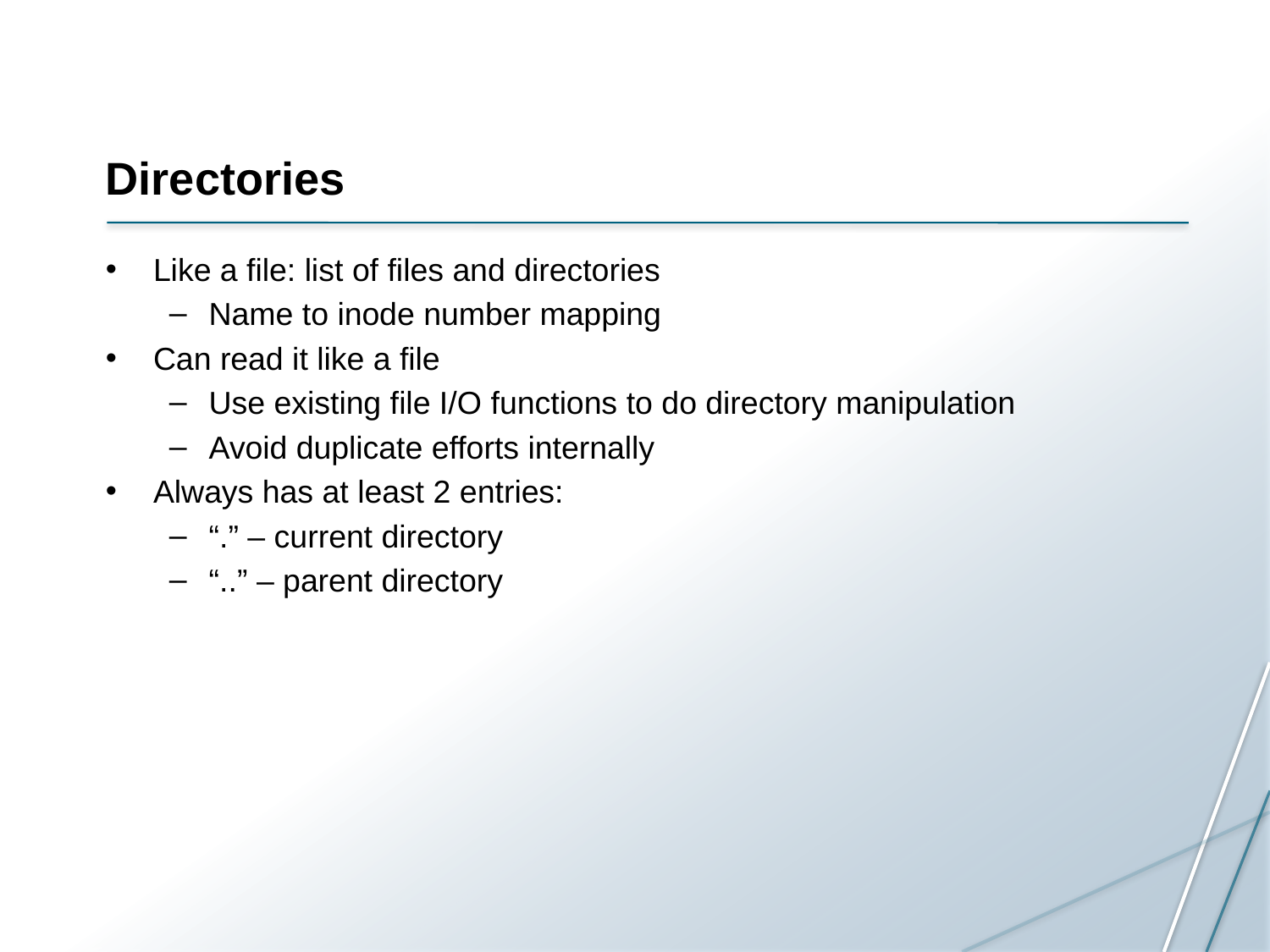

# Directories
Like a file: list of files and directories
Name to inode number mapping
Can read it like a file
Use existing file I/O functions to do directory manipulation
Avoid duplicate efforts internally
Always has at least 2 entries:
“.” – current directory
“..” – parent directory